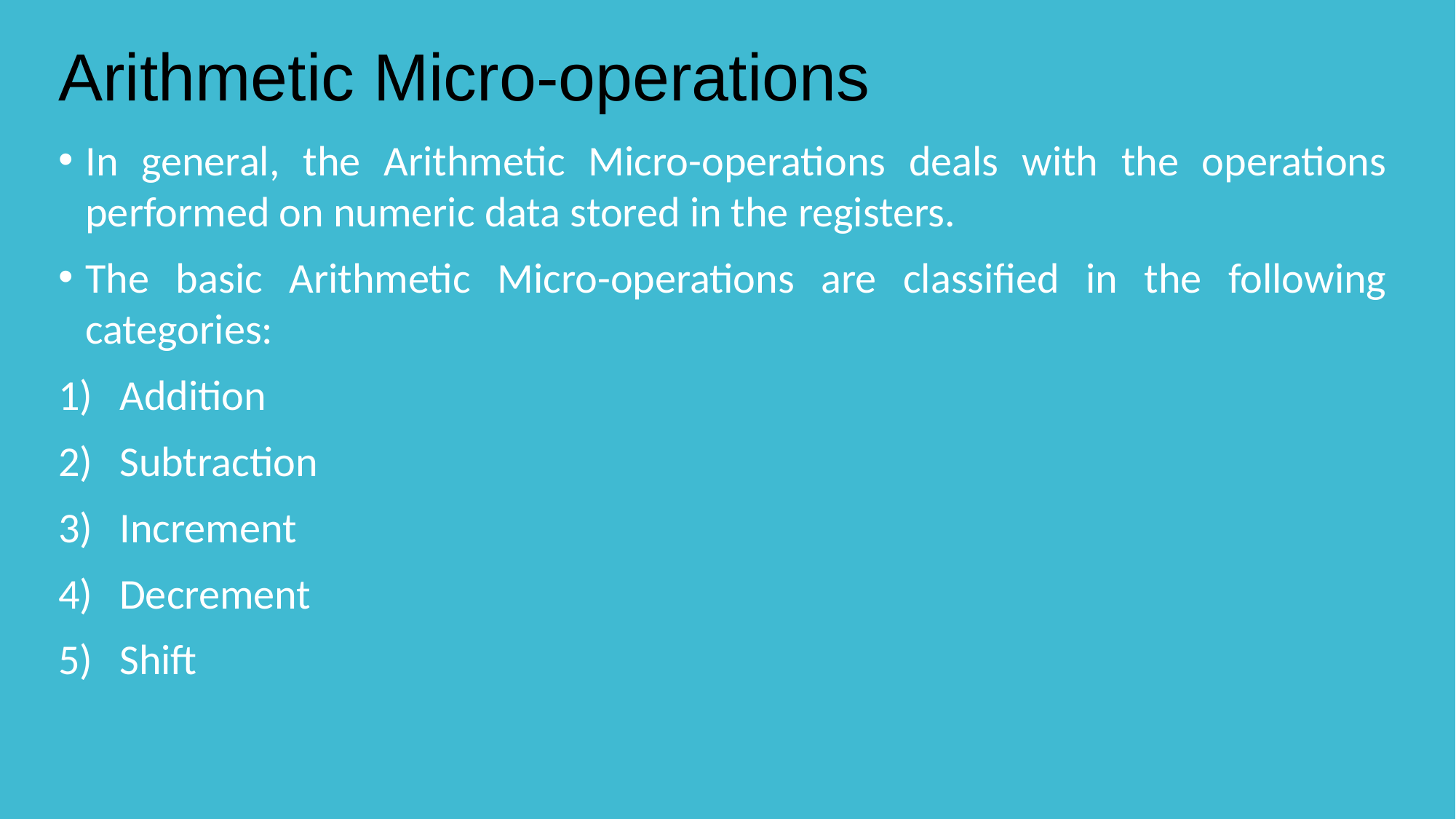

# Arithmetic Micro-operations
In general, the Arithmetic Micro-operations deals with the operations performed on numeric data stored in the registers.
The basic Arithmetic Micro-operations are classified in the following categories:
Addition
Subtraction
Increment
Decrement
Shift